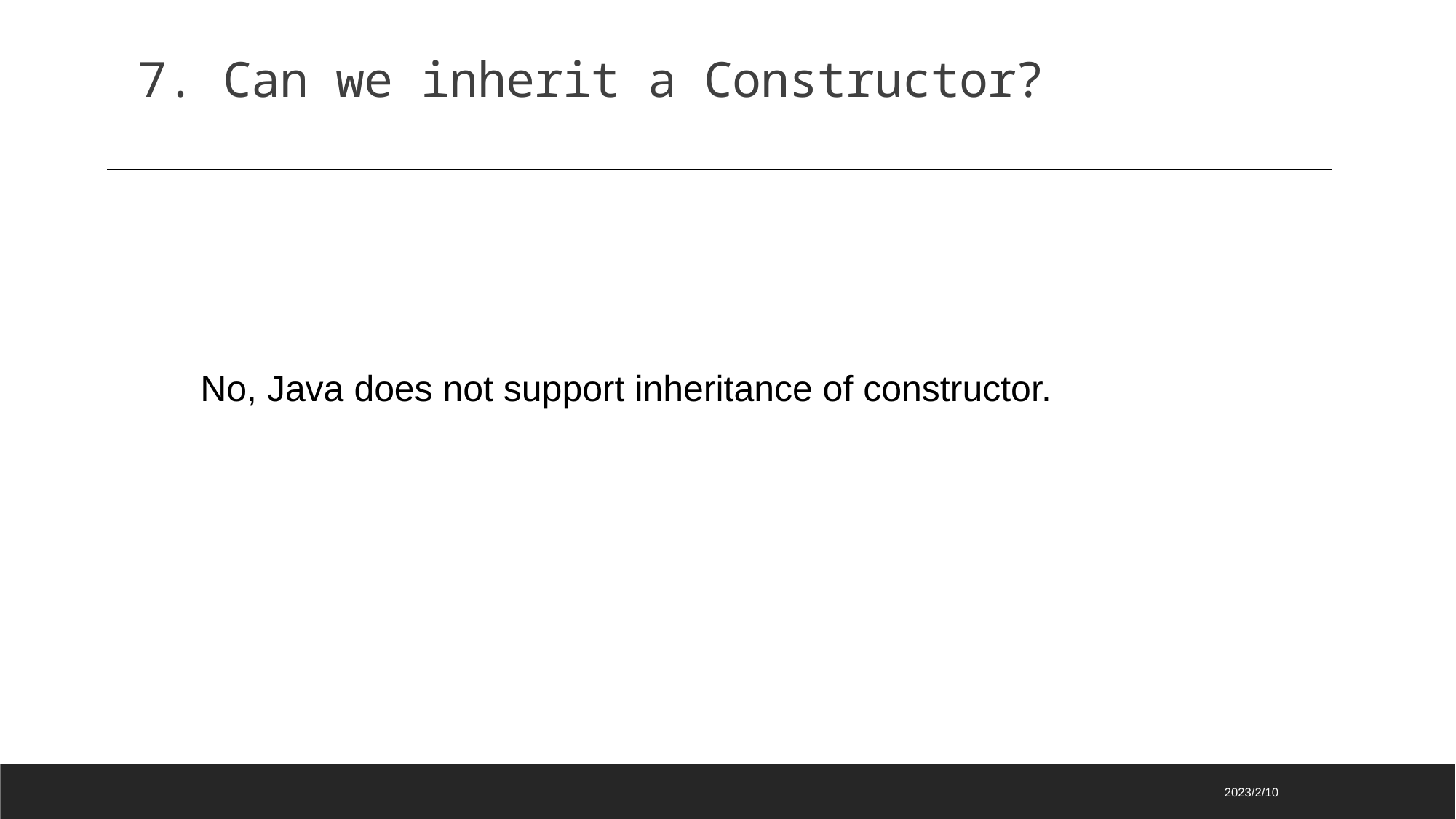

7. Can we inherit a Constructor?
No, Java does not support inheritance of constructor.
2023/2/10